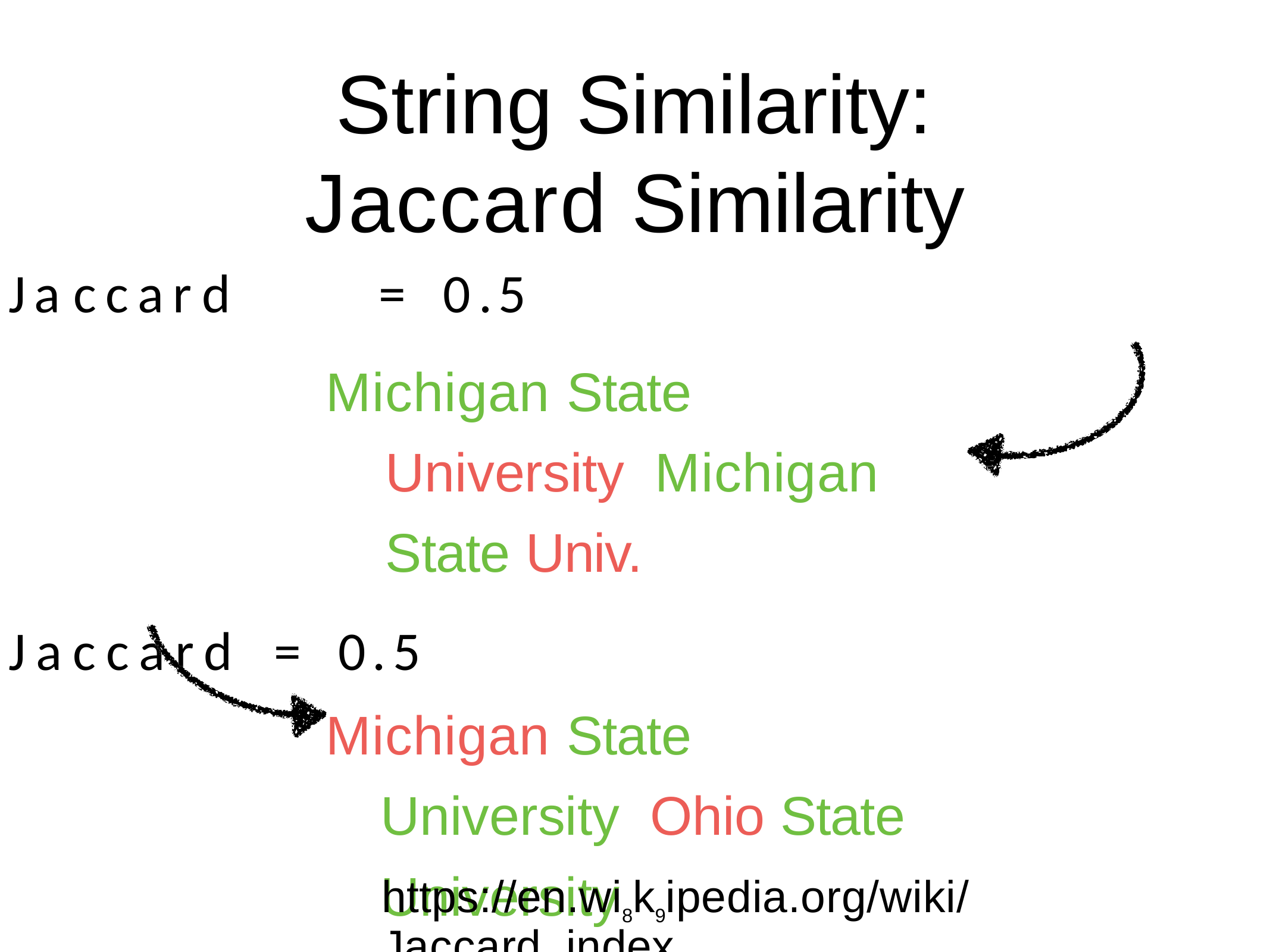

# String Similarity:  Jaccard Similarity
Jaccard	=	0.5
Michigan State University  Michigan State Univ.
Jaccard	=	0.5
Michigan State University  Ohio State University

https://en.wi8k9ipedia.org/wiki/Jaccard_index